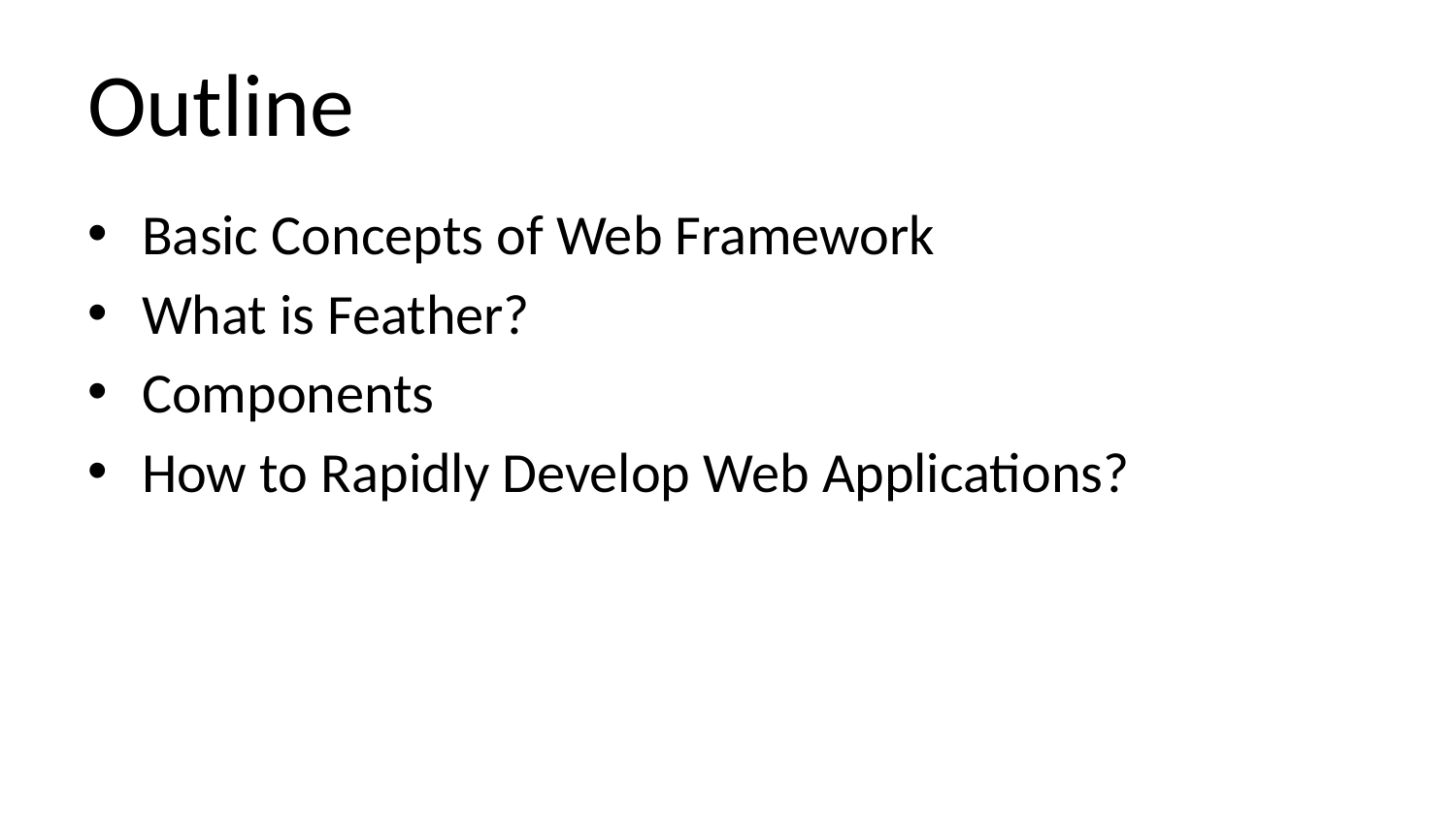

# Outline
Basic Concepts of Web Framework
What is Feather?
Components
How to Rapidly Develop Web Applications?